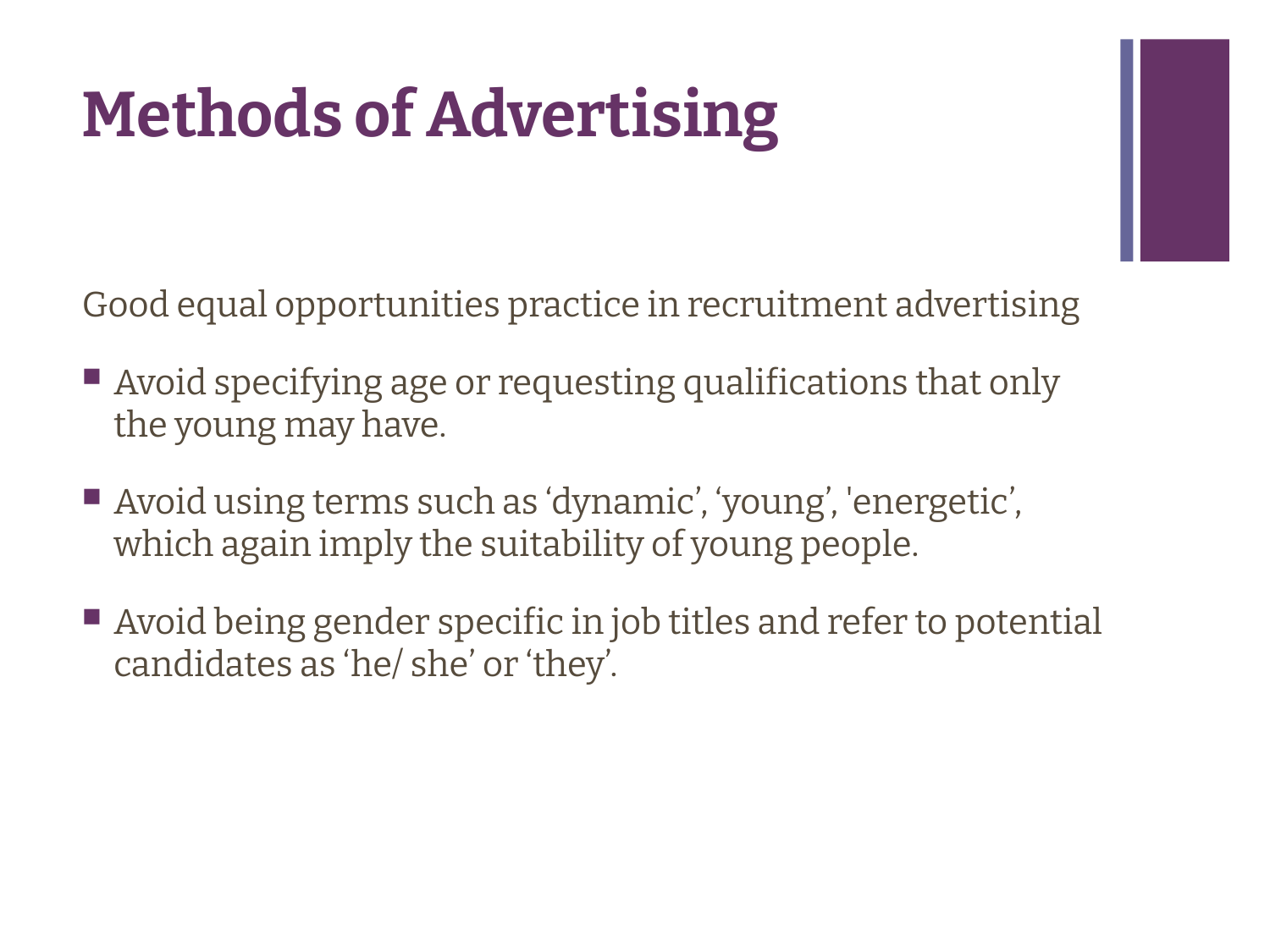

# Methods of Advertising
Good equal opportunities practice in recruitment advertising
Avoid specifying age or requesting qualifications that only the young may have.
Avoid using terms such as ‘dynamic’, ‘young’, 'energetic’, which again imply the suitability of young people.
Avoid being gender specific in job titles and refer to potential candidates as ‘he/ she’ or ‘they’.